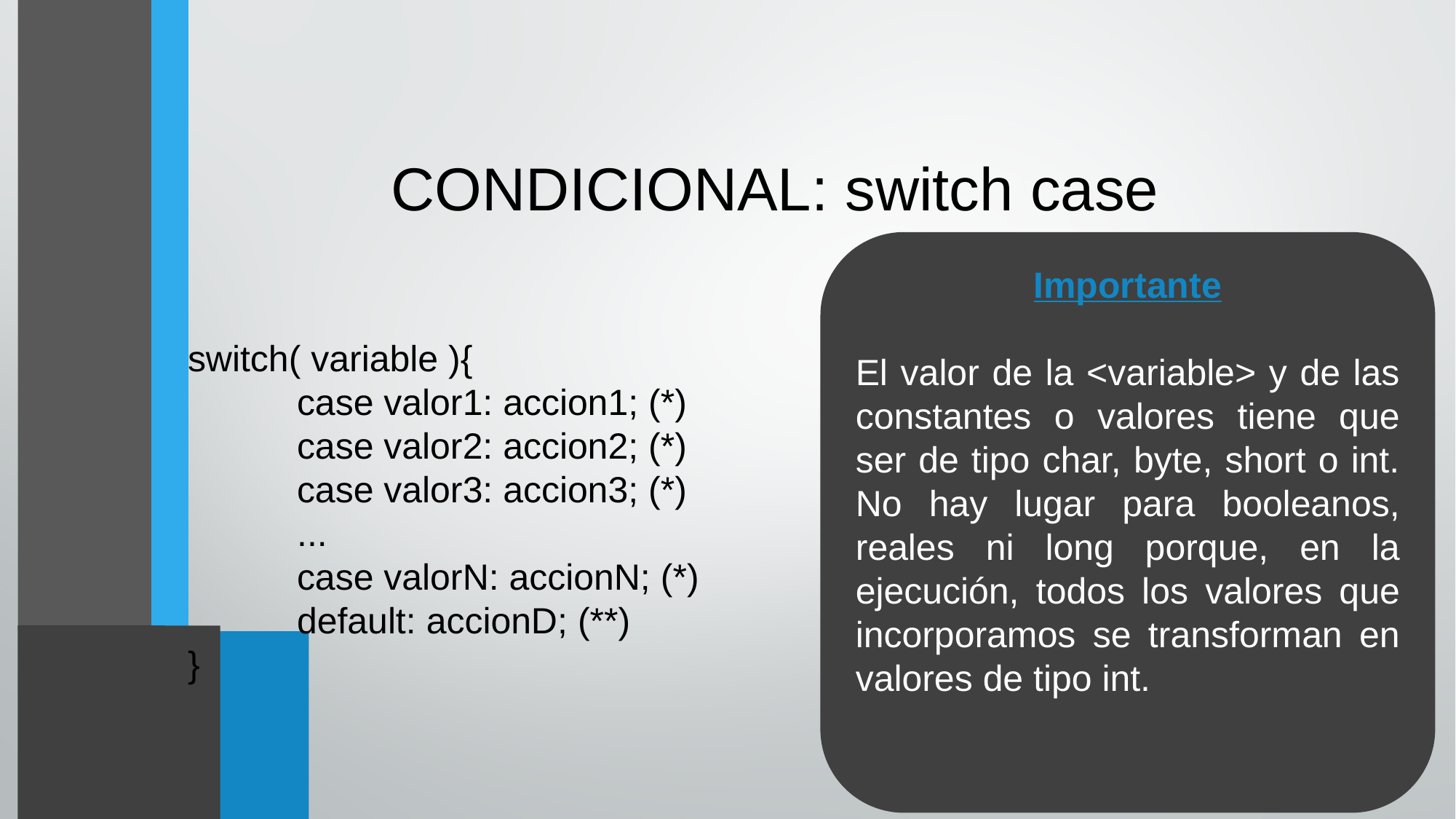

CONDICIONAL: switch case
Importante

El valor de la <variable> y de las constantes o valores tiene que ser de tipo char, byte, short o int. No hay lugar para booleanos, reales ni long porque, en la ejecución, todos los valores que incorporamos se transforman en valores de tipo int.
switch( variable ){
  	case valor1: accion1; (*)
  	case valor2: accion2; (*)
  	case valor3: accion3; (*)
  	...
  	case valorN: accionN; (*)
  	default: accionD; (**)
}